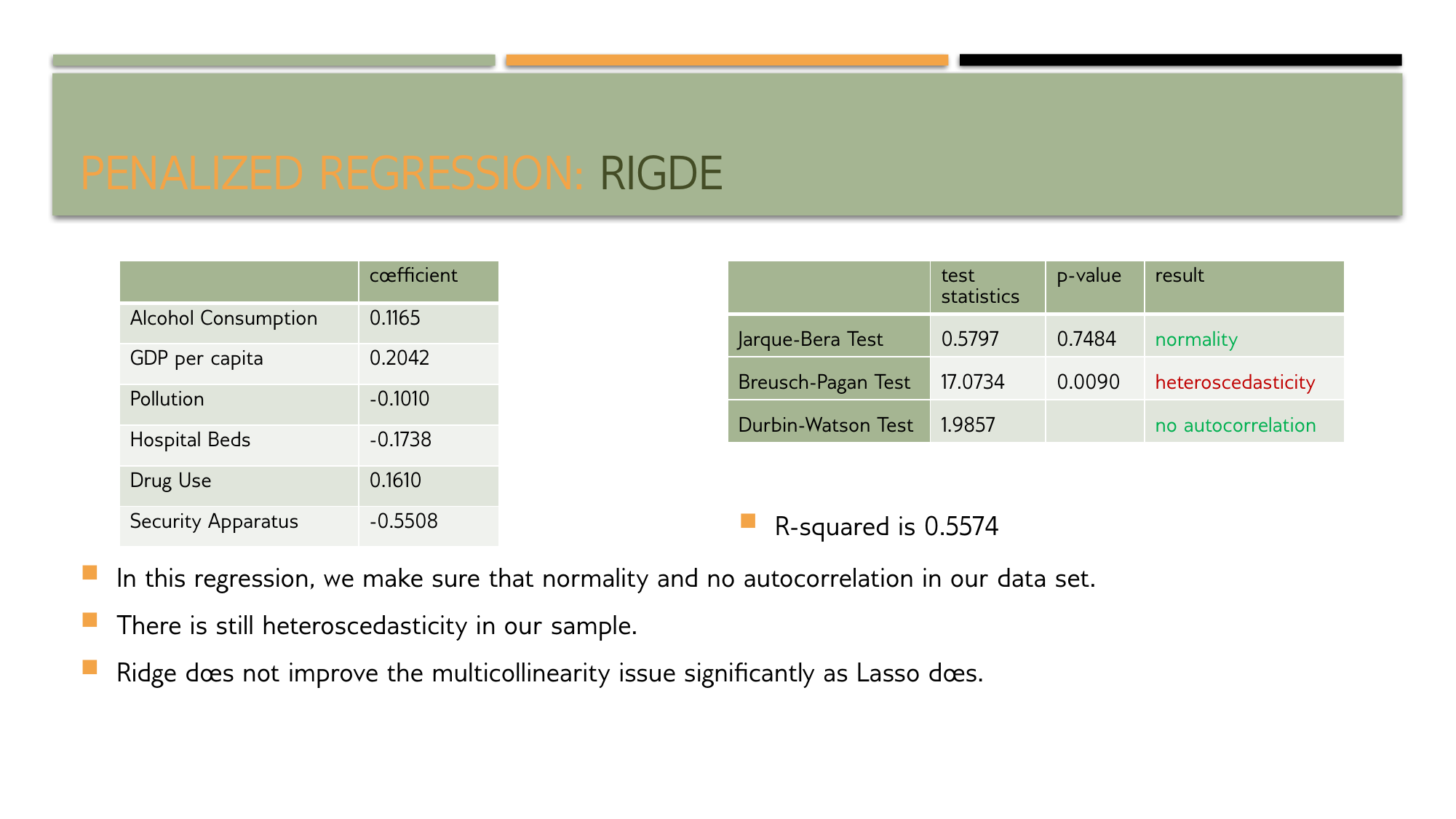

# Penalized regression: RIGDE
|  | coefficient |
| --- | --- |
| Alcohol Consumption | 0.1165 |
| GDP per capita | 0.2042 |
| Pollution | -0.1010 |
| Hospital Beds | -0.1738 |
| Drug Use | 0.1610 |
| Security Apparatus | -0.5508 |
|  | test statistics | p-value | result |
| --- | --- | --- | --- |
| Jarque-Bera Test | 0.5797 | 0.7484 | normality |
| Breusch-Pagan Test | 17.0734 | 0.0090 | heteroscedasticity |
| Durbin-Watson Test | 1.9857 |  | no autocorrelation |
R-squared is 0.5574
In this regression, we make sure that normality and no autocorrelation in our data set.
There is still heteroscedasticity in our sample.
Ridge does not improve the multicollinearity issue significantly as Lasso does.